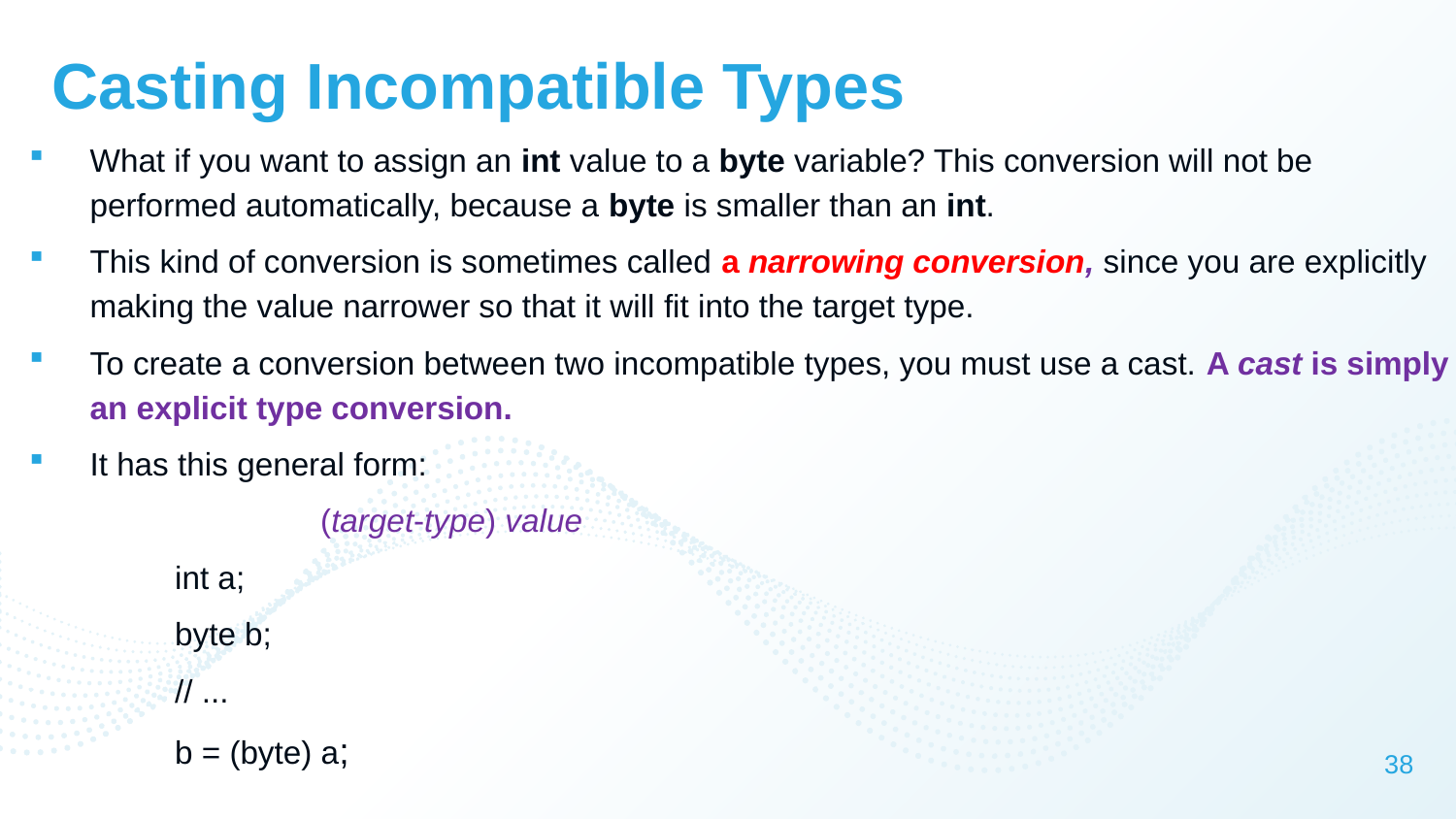

# Casting Incompatible Types
What if you want to assign an int value to a byte variable? This conversion will not be performed automatically, because a byte is smaller than an int.
This kind of conversion is sometimes called a narrowing conversion, since you are explicitly making the value narrower so that it will fit into the target type.
To create a conversion between two incompatible types, you must use a cast. A cast is simply an explicit type conversion.
It has this general form:
		(target-type) value
	int a;
	byte b;
	// ...
	b = (byte) a;
38